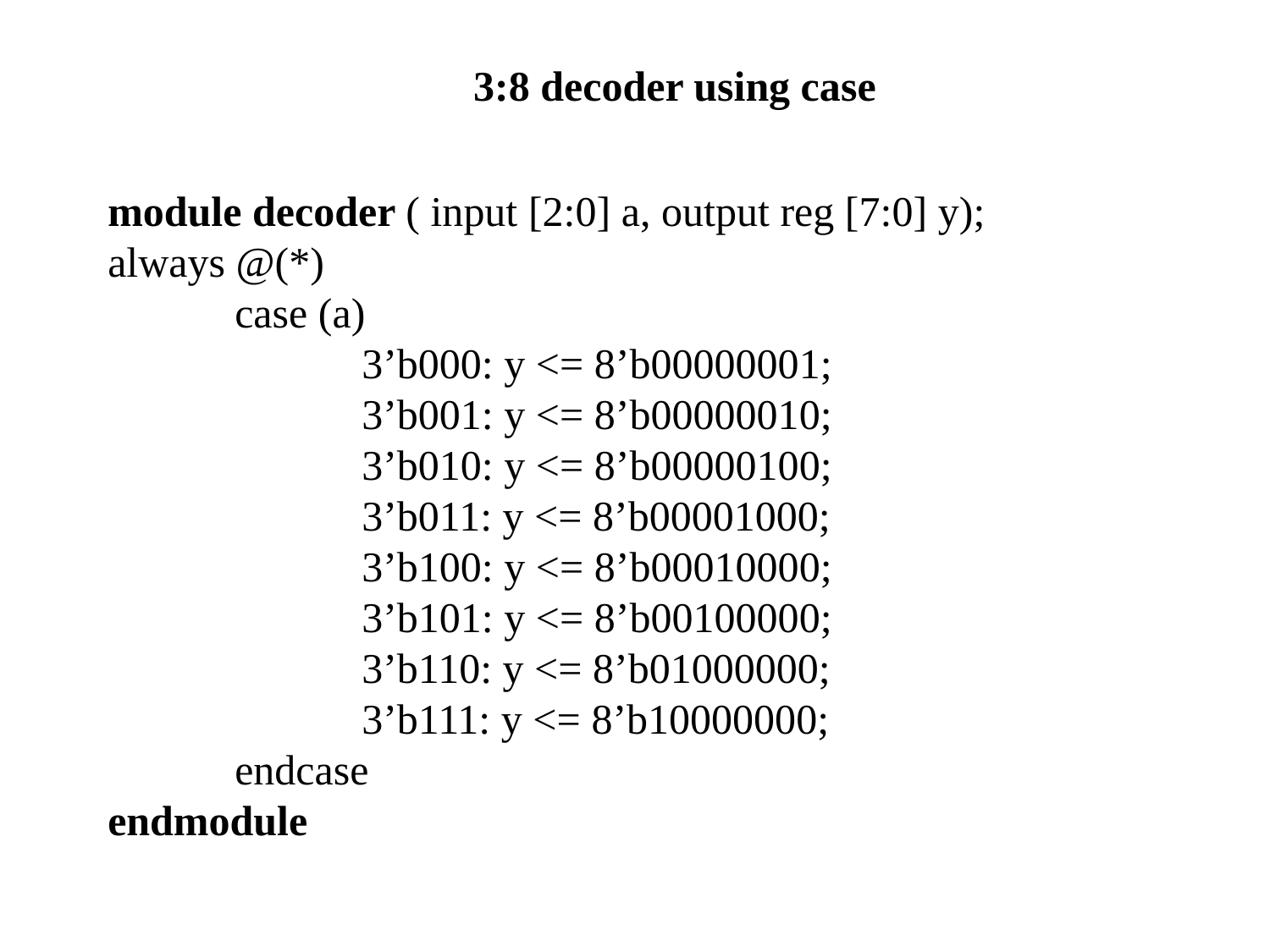

3:8 decoder using case
module decoder ( input [2:0] a, output reg [7:0] y);
always @(*)
	case (a)
		3’b000: y <= 8’b00000001;
		3’b001: y <= 8’b00000010;
		3’b010: y <= 8’b00000100;
		3’b011: y <= 8’b00001000;
		3’b100: y <= 8’b00010000;
		3’b101: y <= 8’b00100000;
		3’b110: y <= 8’b01000000;
		3’b111: y <= 8’b10000000;
	endcase
endmodule